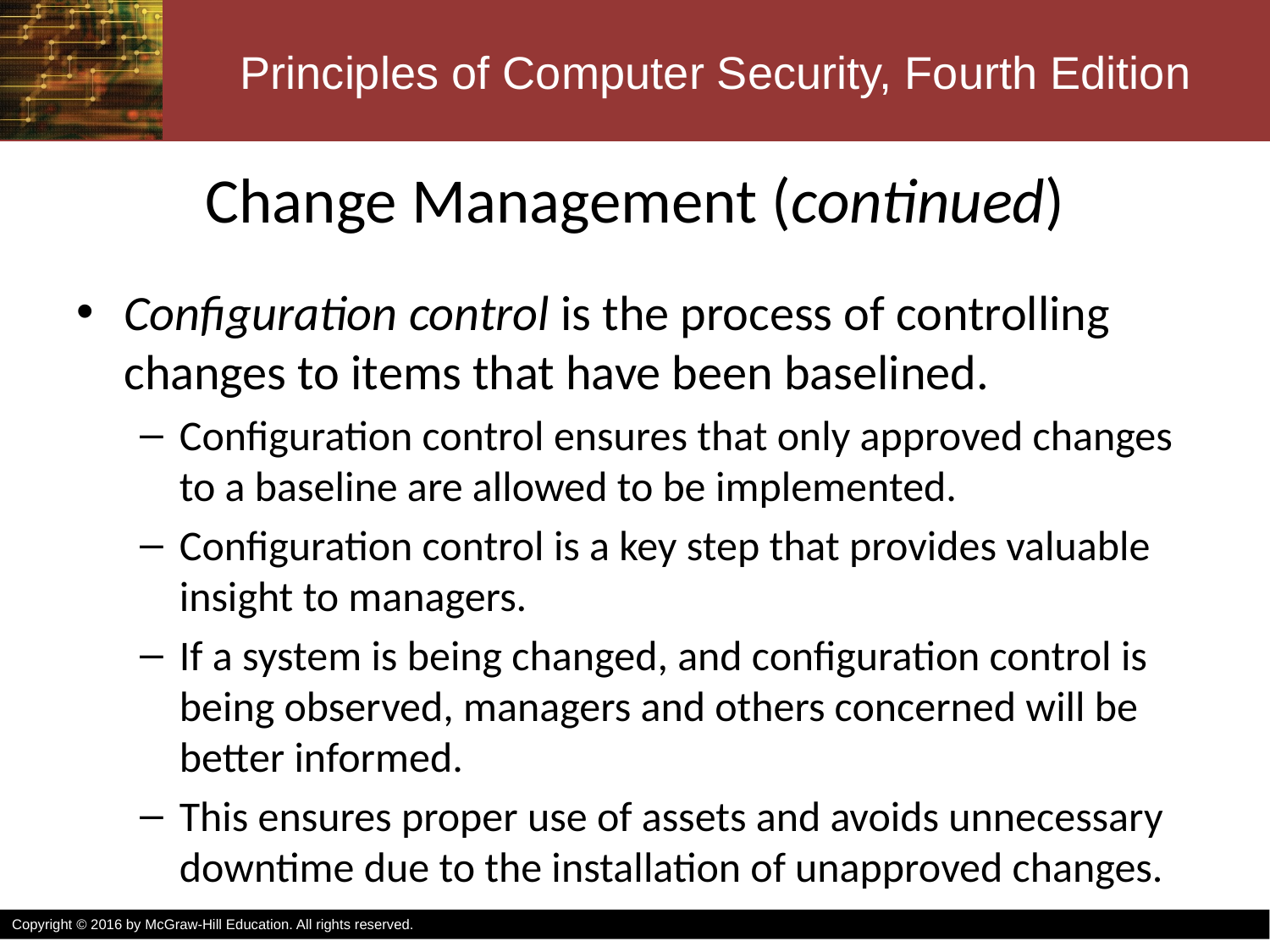

# Change Management (continued)
Configuration control is the process of controlling changes to items that have been baselined.
Configuration control ensures that only approved changes to a baseline are allowed to be implemented.
Configuration control is a key step that provides valuable insight to managers.
If a system is being changed, and configuration control is being observed, managers and others concerned will be better informed.
This ensures proper use of assets and avoids unnecessary downtime due to the installation of unapproved changes.